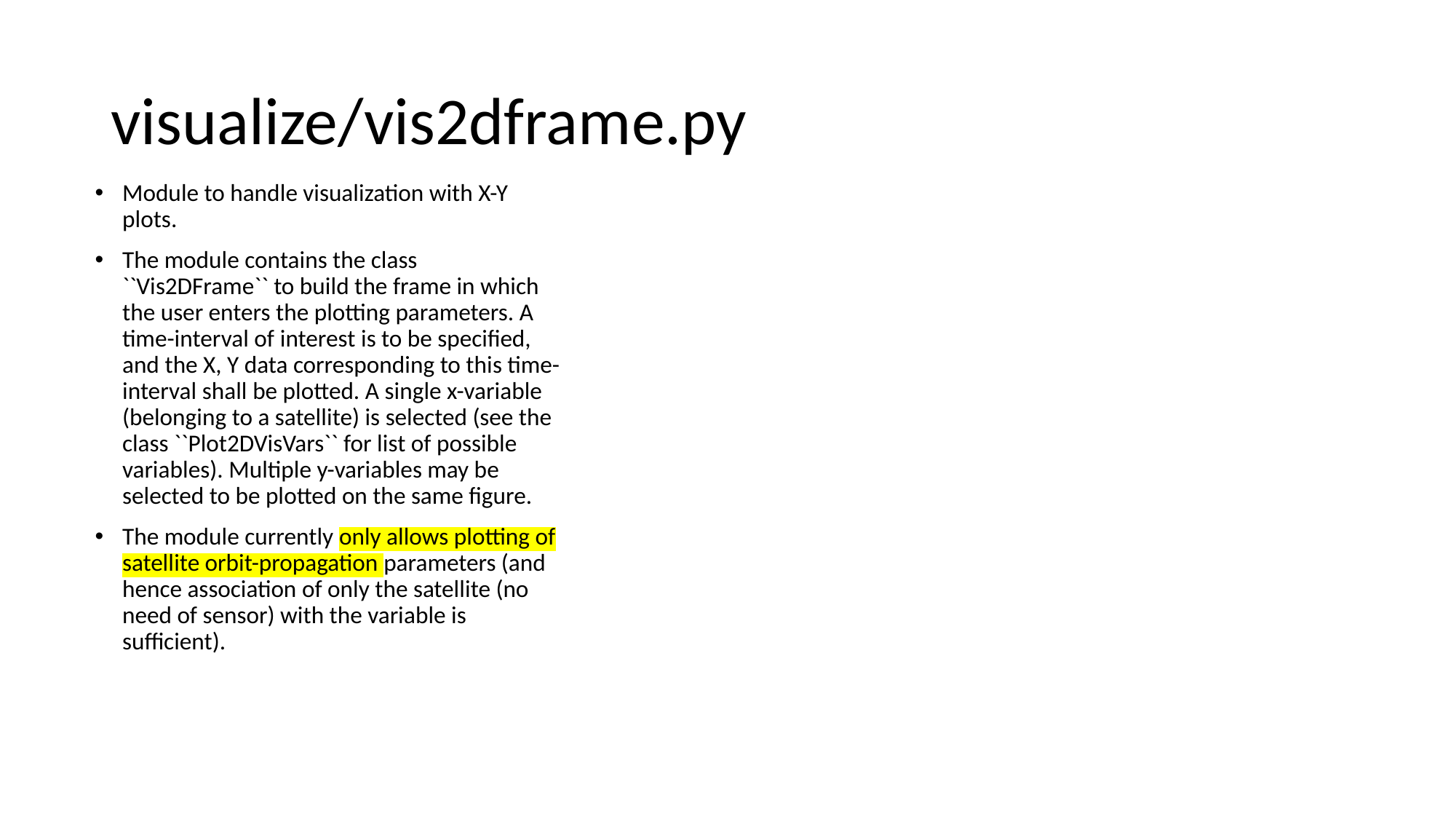

# visualize/vis2dframe.py
Module to handle visualization with X-Y plots.
The module contains the class ``Vis2DFrame`` to build the frame in which the user enters the plotting parameters. A time-interval of interest is to be specified, and the X, Y data corresponding to this time-interval shall be plotted. A single x-variable (belonging to a satellite) is selected (see the class ``Plot2DVisVars`` for list of possible variables). Multiple y-variables may be selected to be plotted on the same figure.
The module currently only allows plotting of satellite orbit-propagation parameters (and hence association of only the satellite (no need of sensor) with the variable is sufficient).